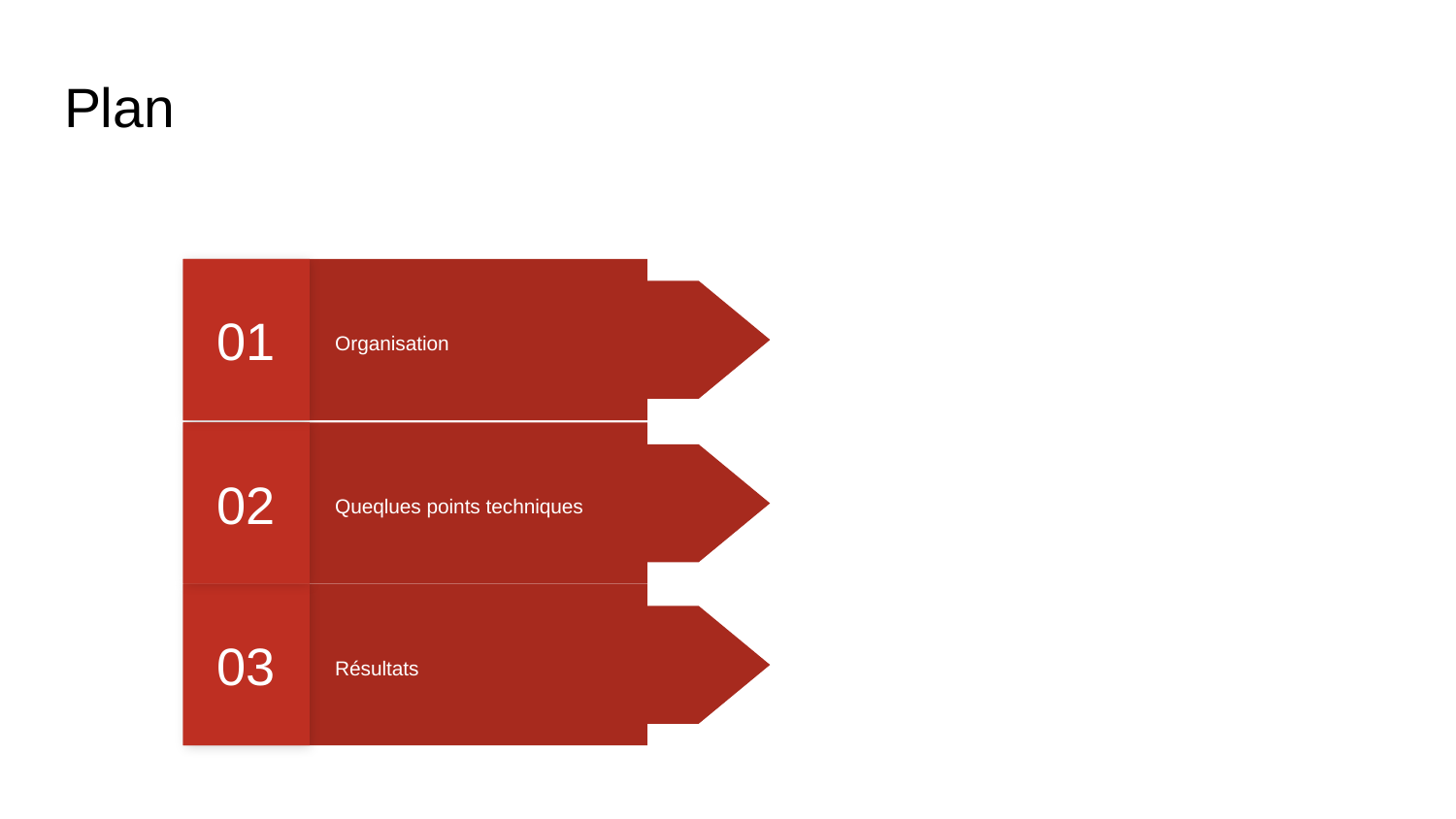

# Plan

01

Organisation

02

Queqlues points techniques

03

Résultats